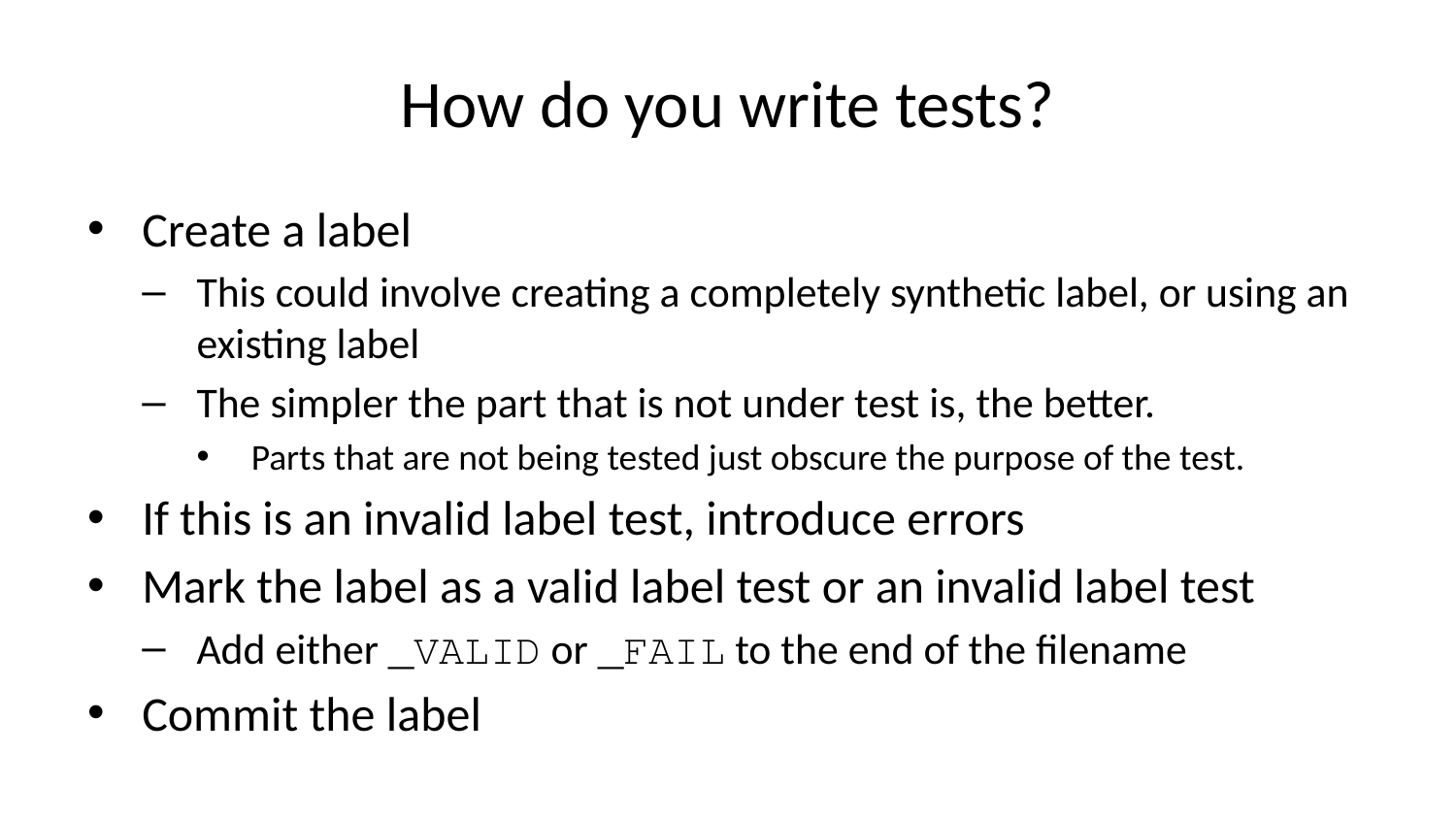

# How do you write tests?
Create a label
This could involve creating a completely synthetic label, or using an existing label
The simpler the part that is not under test is, the better.
Parts that are not being tested just obscure the purpose of the test.
If this is an invalid label test, introduce errors
Mark the label as a valid label test or an invalid label test
Add either _VALID or _FAIL to the end of the filename
Commit the label